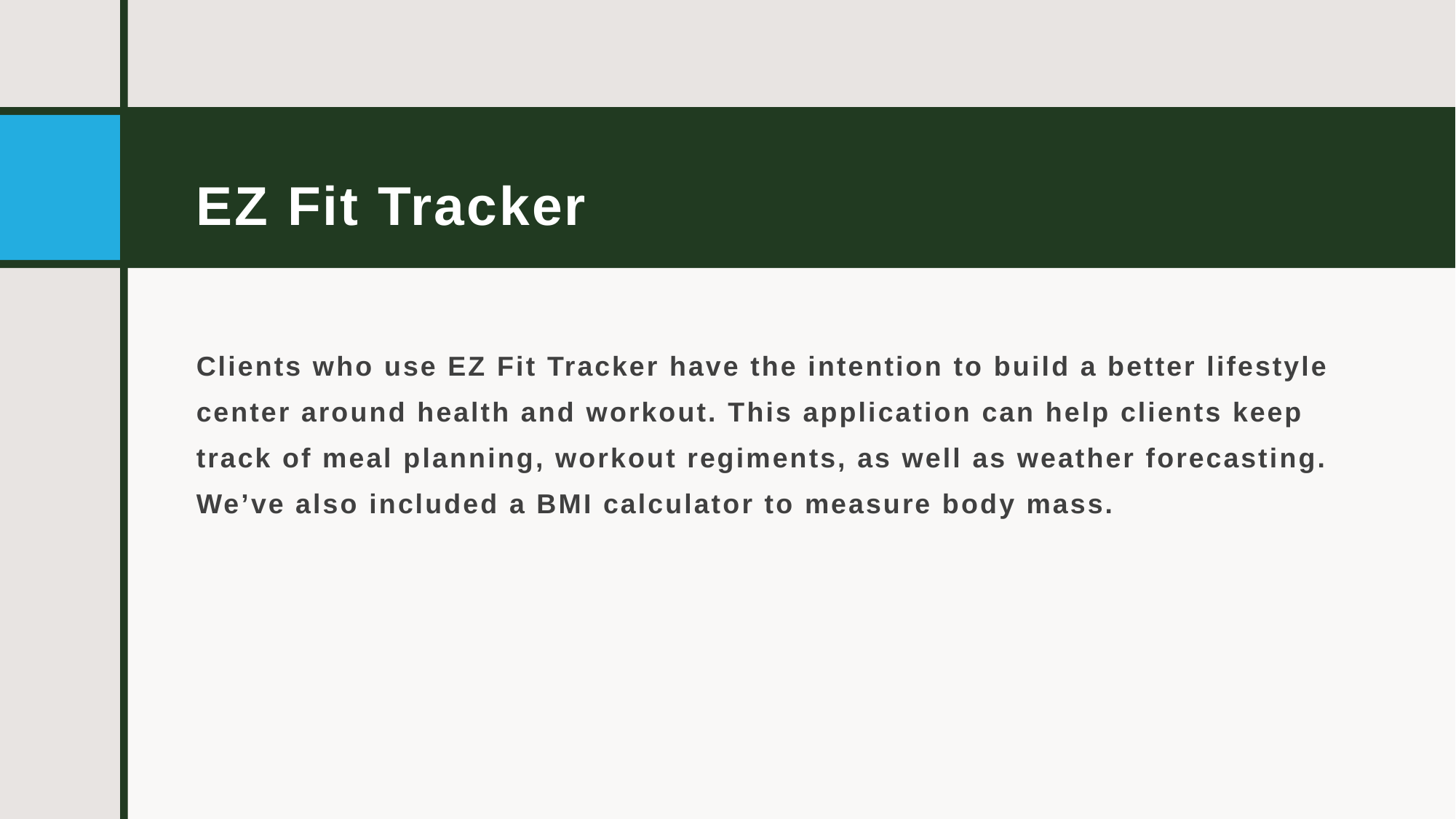

# EZ Fit Tracker

Clients who use EZ Fit Tracker have the intention to build a better lifestyle center around health and workout. This application can help clients keep track of meal planning, workout regiments, as well as weather forecasting. We’ve also included a BMI calculator to measure body mass.